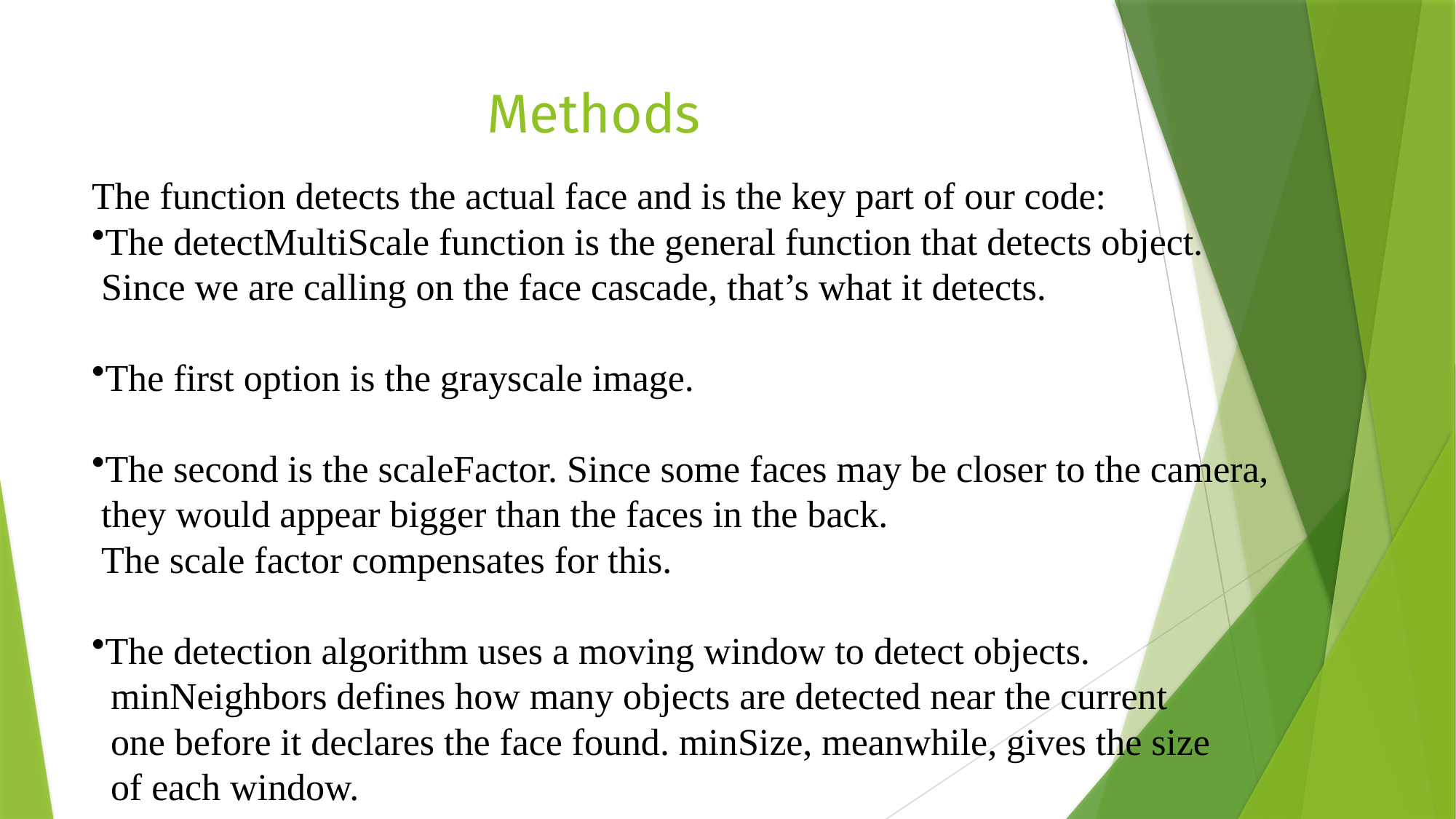

# Methods
The function detects the actual face and is the key part of our code:
The detectMultiScale function is the general function that detects object.
 Since we are calling on the face cascade, that’s what it detects.

The first option is the grayscale image.

The second is the scaleFactor. Since some faces may be closer to the camera,
 they would appear bigger than the faces in the back.
 The scale factor compensates for this.

The detection algorithm uses a moving window to detect objects.
  minNeighbors defines how many objects are detected near the current
  one before it declares the face found. minSize, meanwhile, gives the size
  of each window.